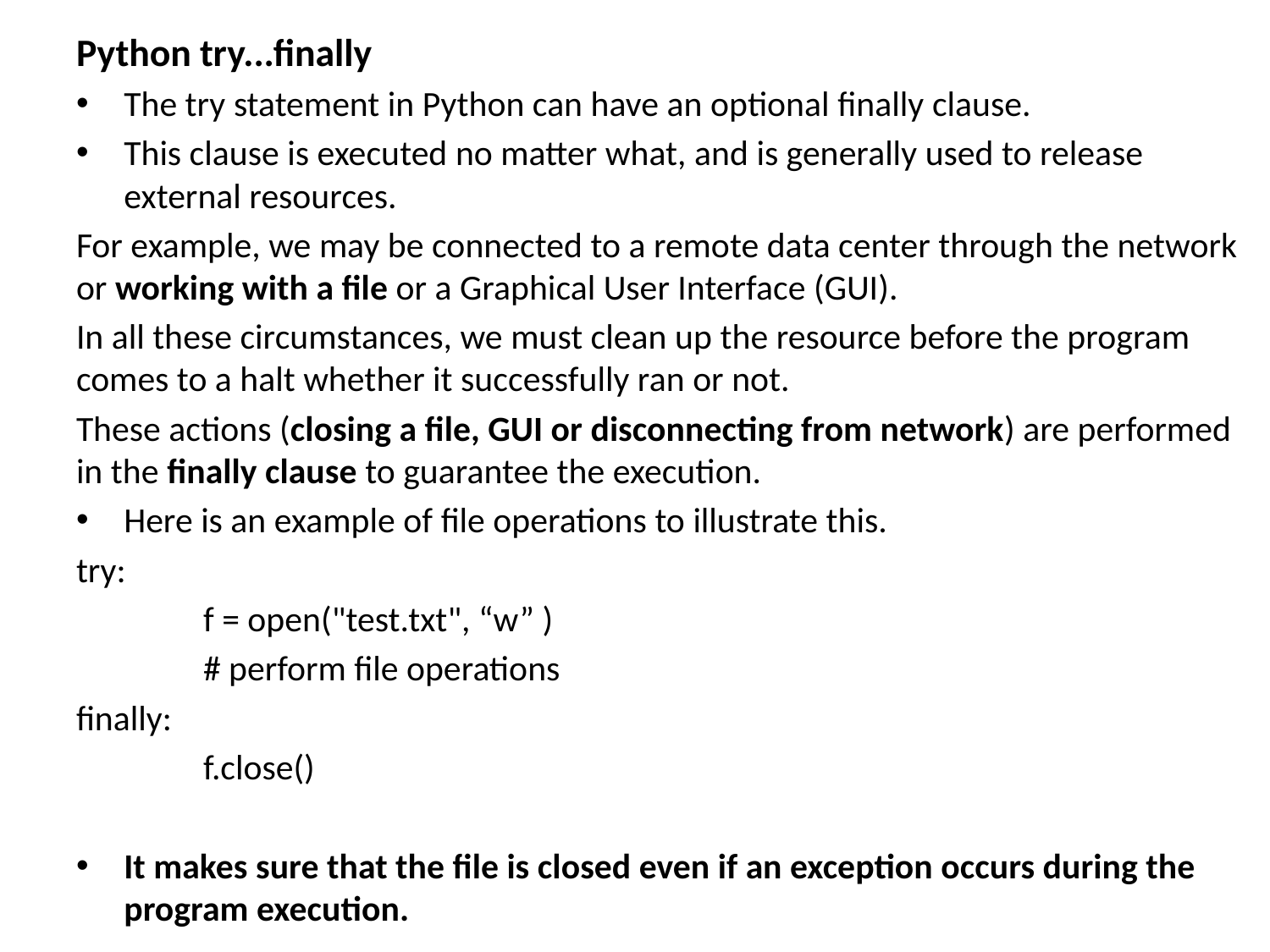

Python try...finally
The try statement in Python can have an optional finally clause.
This clause is executed no matter what, and is generally used to release external resources.
For example, we may be connected to a remote data center through the network or working with a file or a Graphical User Interface (GUI).
In all these circumstances, we must clean up the resource before the program comes to a halt whether it successfully ran or not.
These actions (closing a file, GUI or disconnecting from network) are performed in the finally clause to guarantee the execution.
Here is an example of file operations to illustrate this.
try:
	f = open("test.txt", “w” )
	# perform file operations
finally:
	f.close()

It makes sure that the file is closed even if an exception occurs during the program execution.